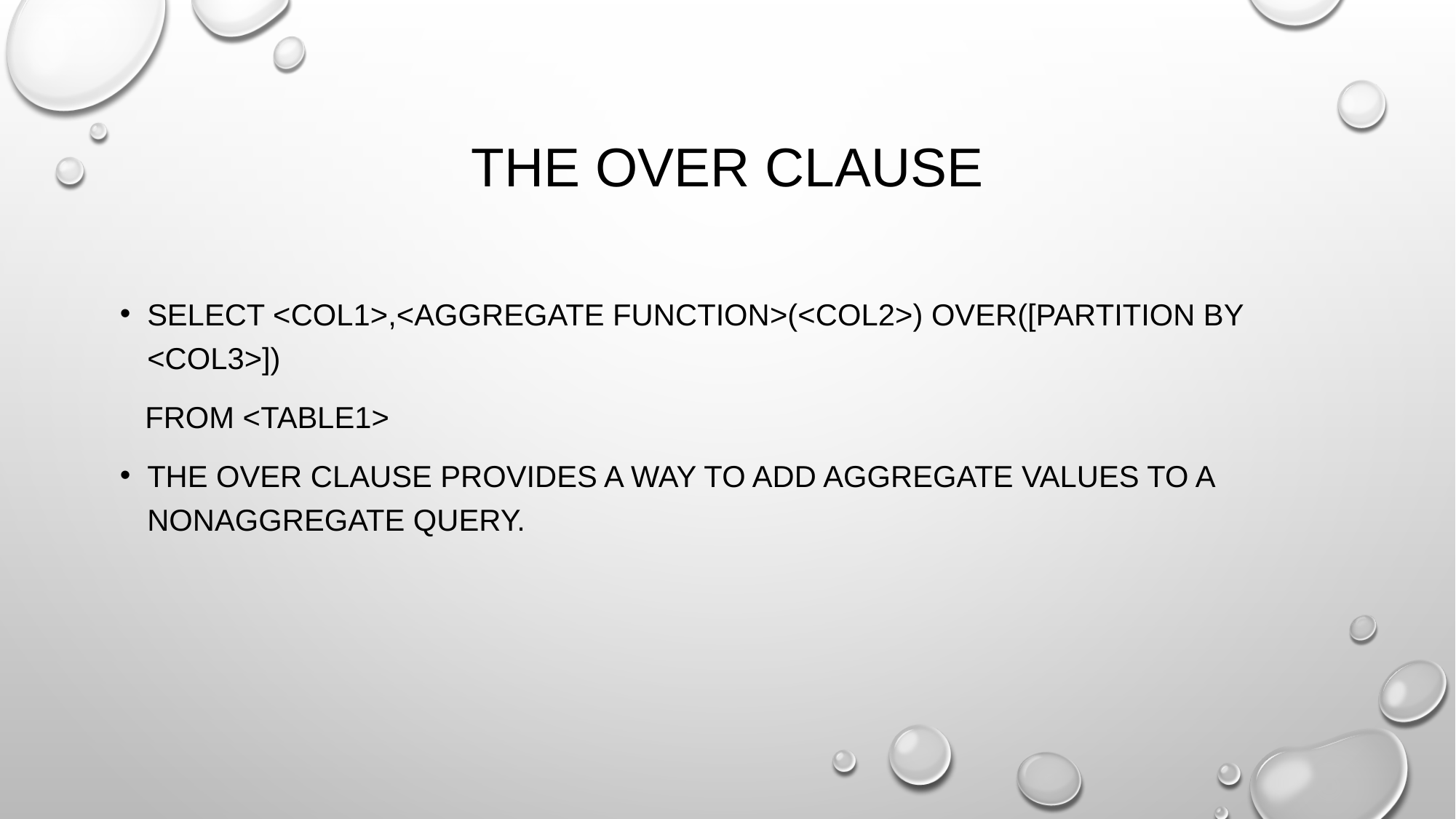

# The OVER Clause
SELECT <col1>,<aggregate function>(<col2>) OVER([PARTITION BY <col3>])
   FROM <table1>
The OVER clause provides a way to add aggregate values to a nonaggregate query.